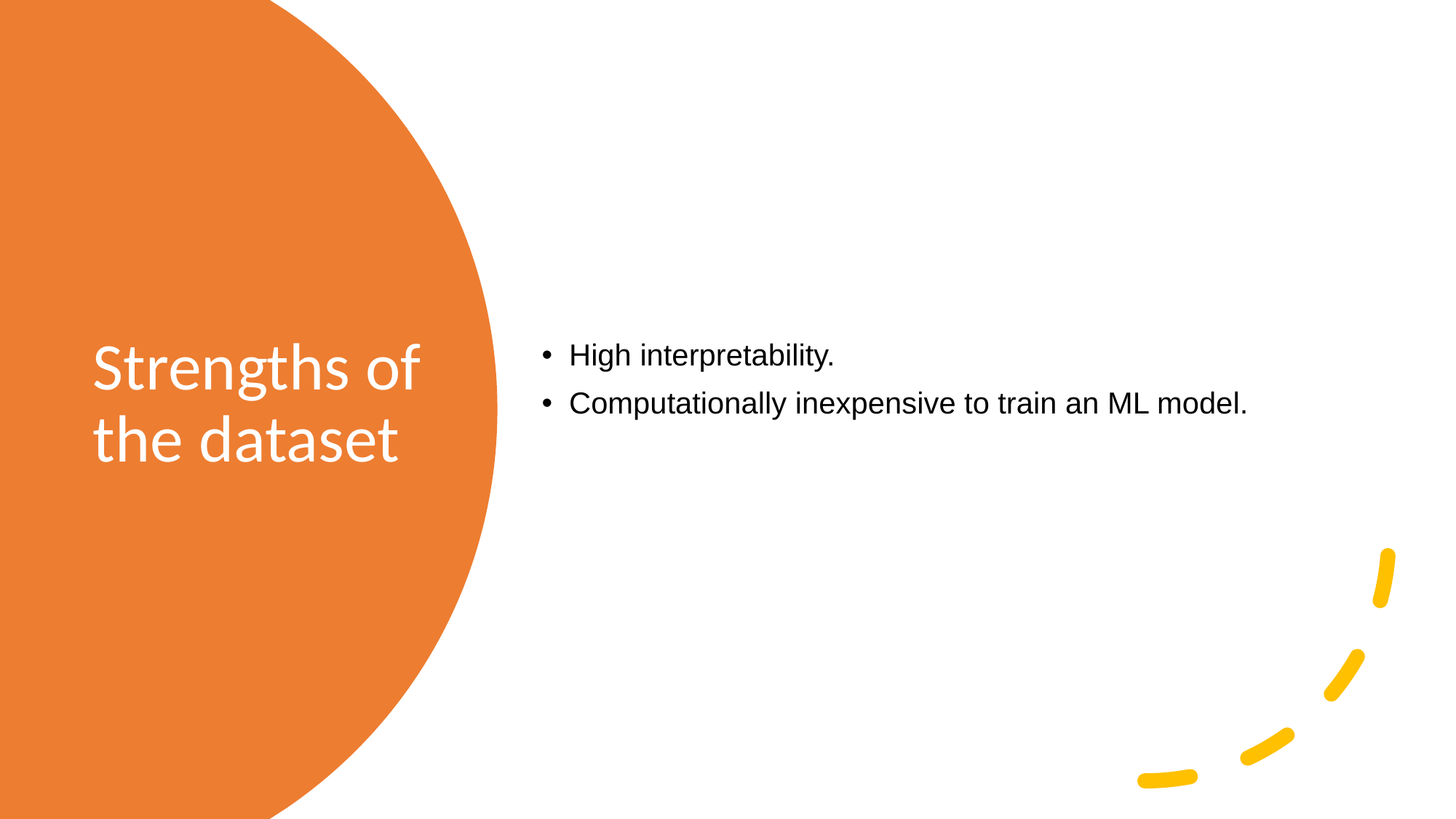

High interpretability.
Computationally inexpensive to train an ML model.

# Strengths of the dataset